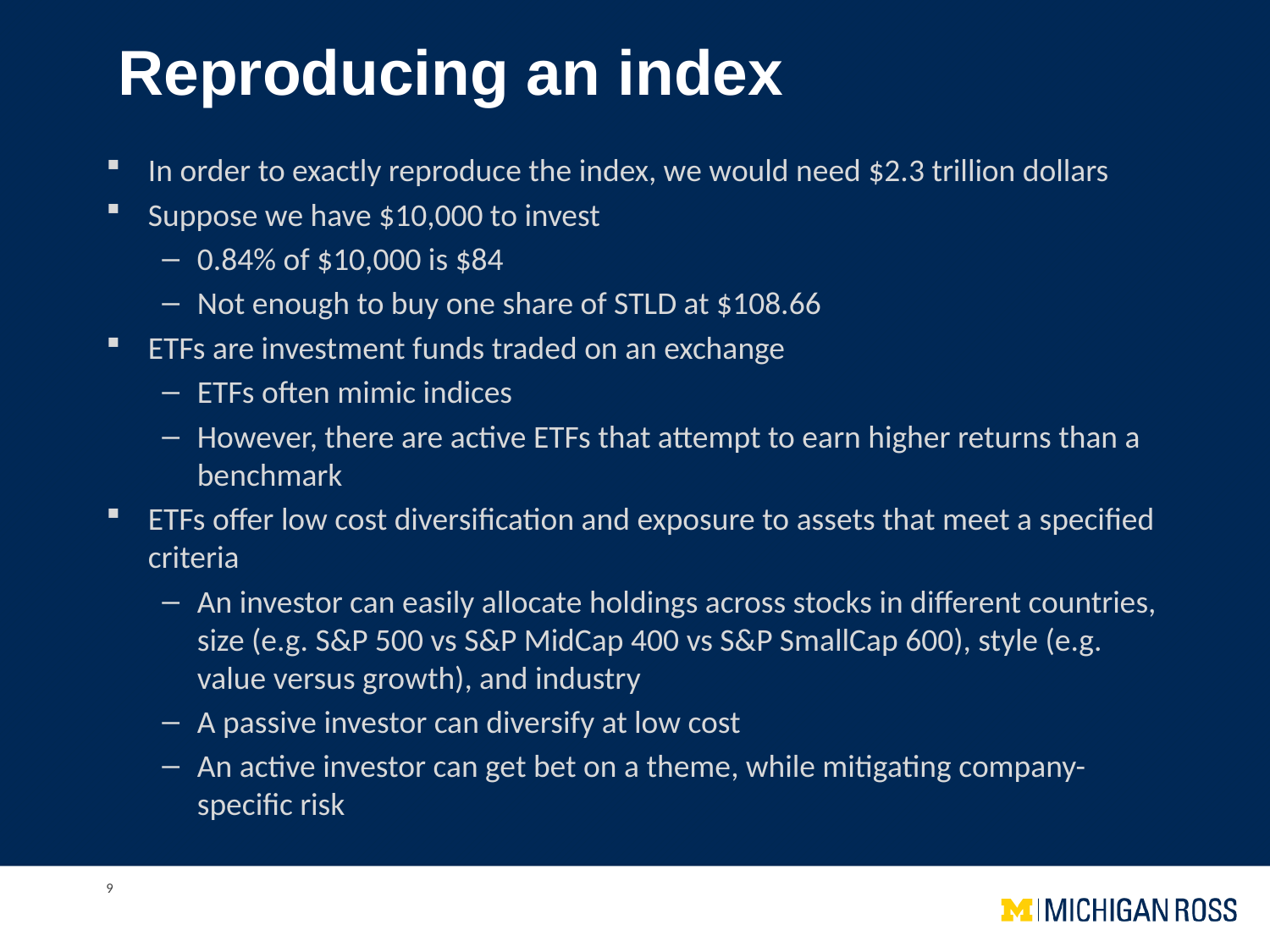

# Reproducing an index
In order to exactly reproduce the index, we would need $2.3 trillion dollars
Suppose we have $10,000 to invest
0.84% of $10,000 is $84
Not enough to buy one share of STLD at $108.66
ETFs are investment funds traded on an exchange
ETFs often mimic indices
However, there are active ETFs that attempt to earn higher returns than a benchmark
ETFs offer low cost diversification and exposure to assets that meet a specified criteria
An investor can easily allocate holdings across stocks in different countries, size (e.g. S&P 500 vs S&P MidCap 400 vs S&P SmallCap 600), style (e.g. value versus growth), and industry
A passive investor can diversify at low cost
An active investor can get bet on a theme, while mitigating company-specific risk

9